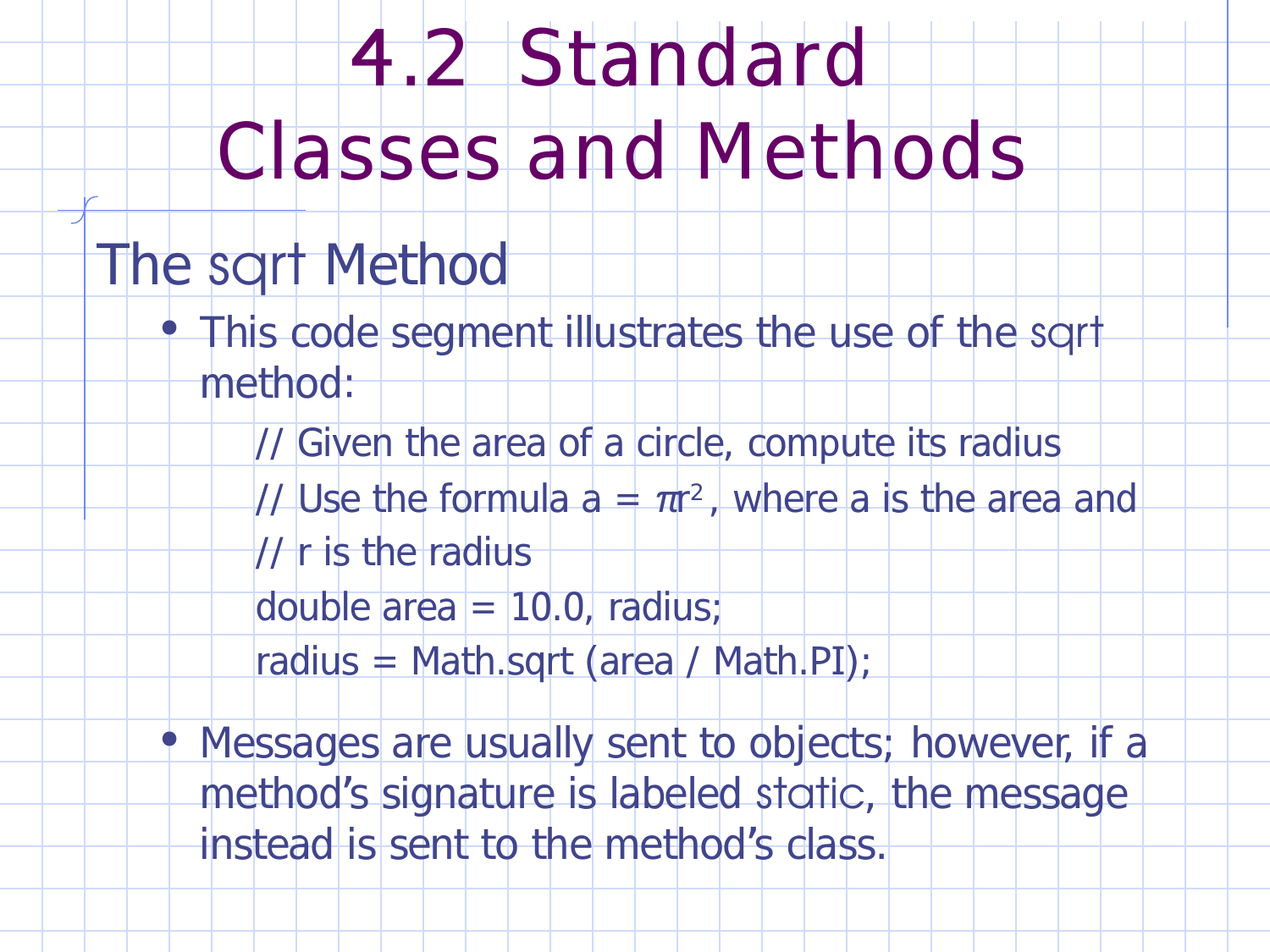

# 4.2  Standard Classes and Methods
The sqrt Method
This code segment illustrates the use of the sqrt method:
	// Given the area of a circle, compute its radius
	// Use the formula a = πr2 , where a is the area and
	// r is the radius
	double area = 10.0, radius;
	radius = Math.sqrt (area / Math.PI);

Messages are usually sent to objects; however, if a method’s signature is labeled static, the message instead is sent to the method’s class.